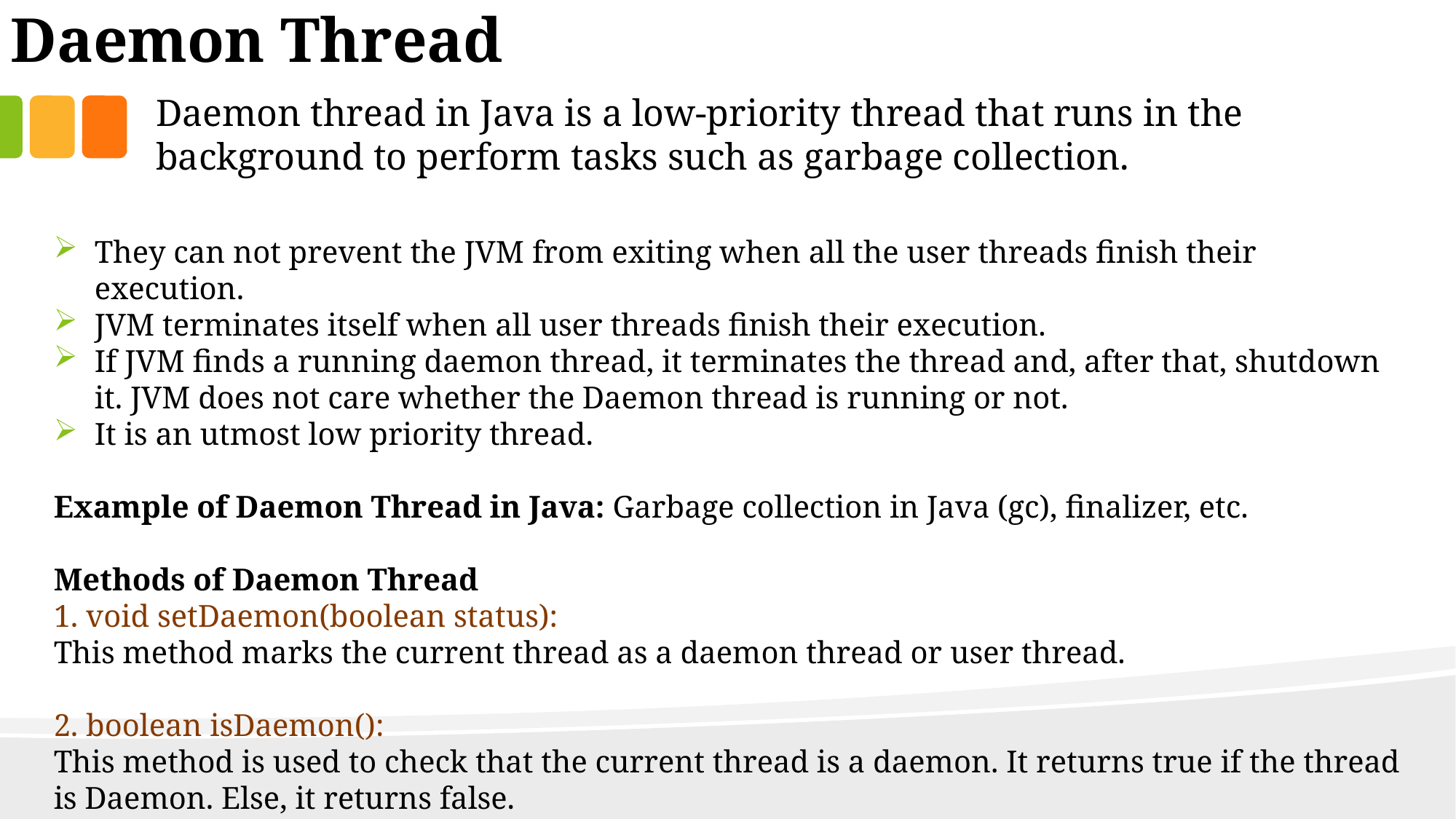

Daemon Thread
Daemon thread in Java is a low-priority thread that runs in the background to perform tasks such as garbage collection.
They can not prevent the JVM from exiting when all the user threads finish their execution.
JVM terminates itself when all user threads finish their execution.
If JVM finds a running daemon thread, it terminates the thread and, after that, shutdown it. JVM does not care whether the Daemon thread is running or not.
It is an utmost low priority thread.

Example of Daemon Thread in Java: Garbage collection in Java (gc), finalizer, etc.

Methods of Daemon Thread
1. void setDaemon(boolean status):
This method marks the current thread as a daemon thread or user thread.

2. boolean isDaemon():
This method is used to check that the current thread is a daemon. It returns true if the thread is Daemon. Else, it returns false.